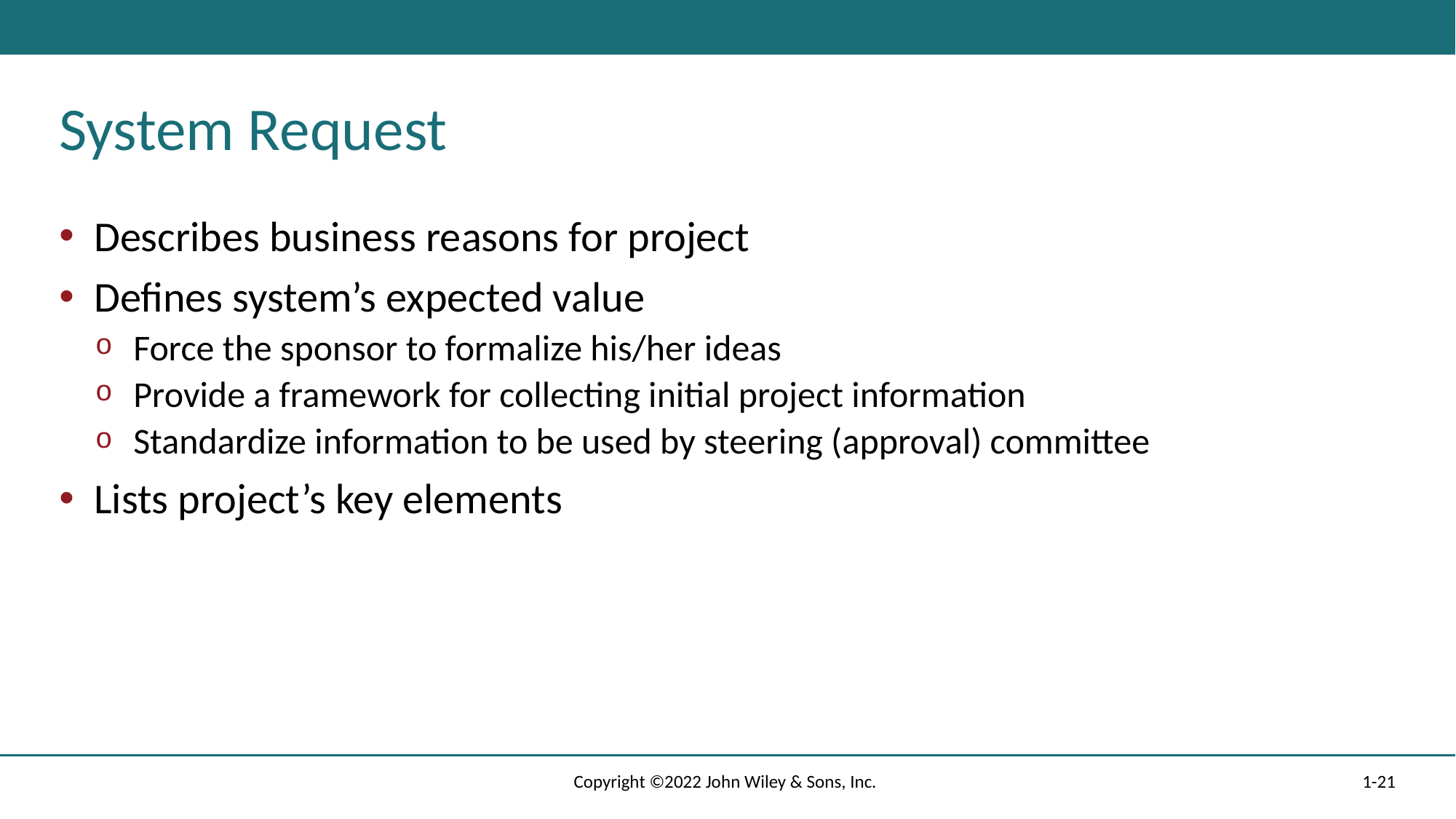

# System Request
Describes business reasons for project
Defines system’s expected value
Force the sponsor to formalize his/her ideas
Provide a framework for collecting initial project information
Standardize information to be used by steering (approval) committee
Lists project’s key elements
Copyright ©2022 John Wiley & Sons, Inc.
1-21